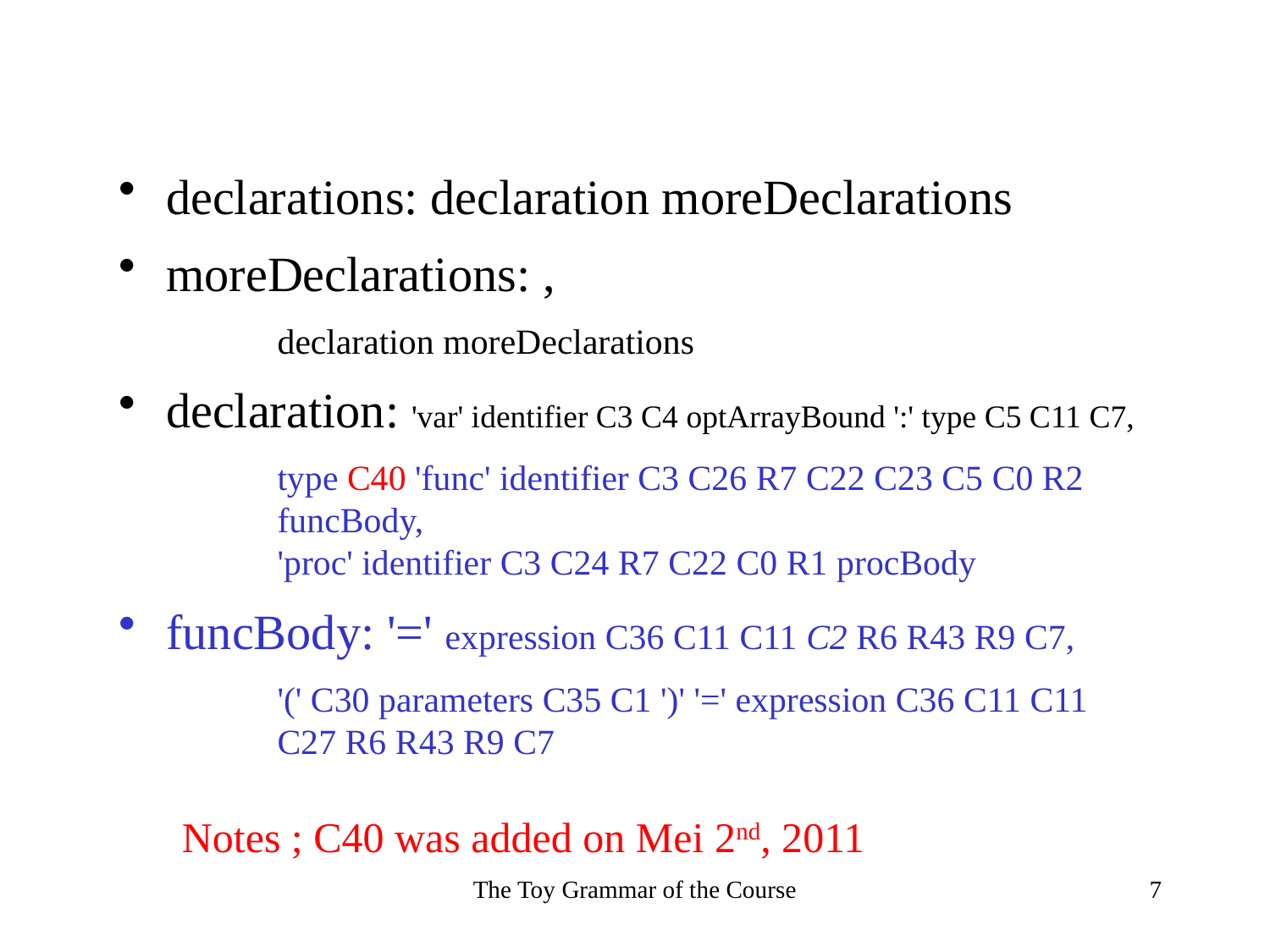

declarations: declaration moreDeclarations
moreDeclarations: ,
	declaration moreDeclarations
declaration: 'var' identifier C3 C4 optArrayBound ':' type C5 C11 C7,
	type C40 'func' identifier C3 C26 R7 C22 C23 C5 C0 R2 funcBody,
'proc' identifier C3 C24 R7 C22 C0 R1 procBody
funcBody: '=' expression C36 C11 C11 C2 R6 R43 R9 C7,
	'(' C30 parameters C35 C1 ')' '=' expression C36 C11 C11
C27 R6 R43 R9 C7

Notes ; C40 was added on Mei 2nd, 2011
The Toy Grammar of the Course
7